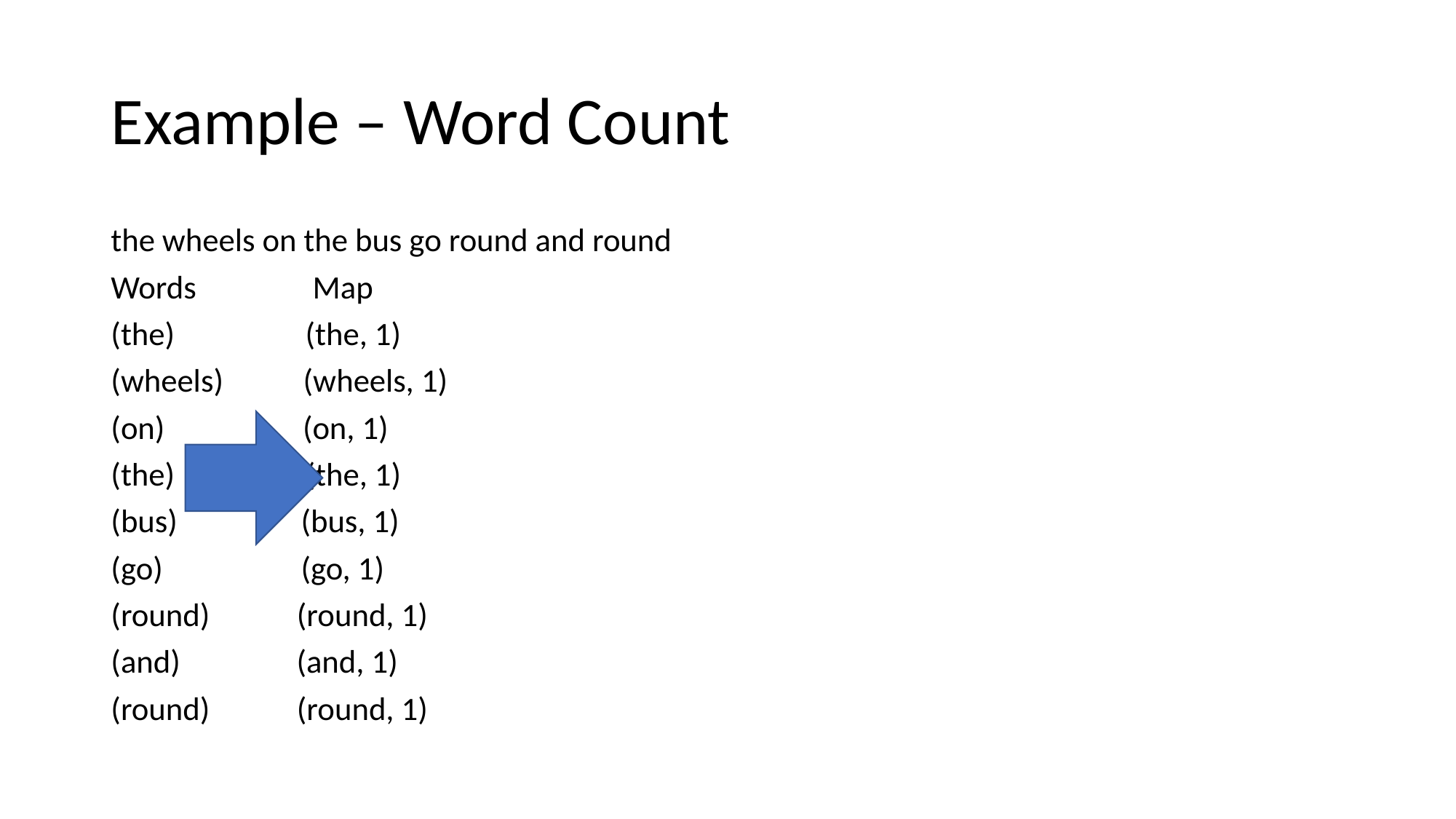

# Example – Word Count
the wheels on the bus go round and round
Words                Map
(the)                  (the, 1)
(wheels)           (wheels, 1)
(on)                   (on, 1)
(the)                  (the, 1)
(bus)                 (bus, 1)
(go)                   (go, 1)
(round)            (round, 1)
(and)                (and, 1)
(round)            (round, 1)